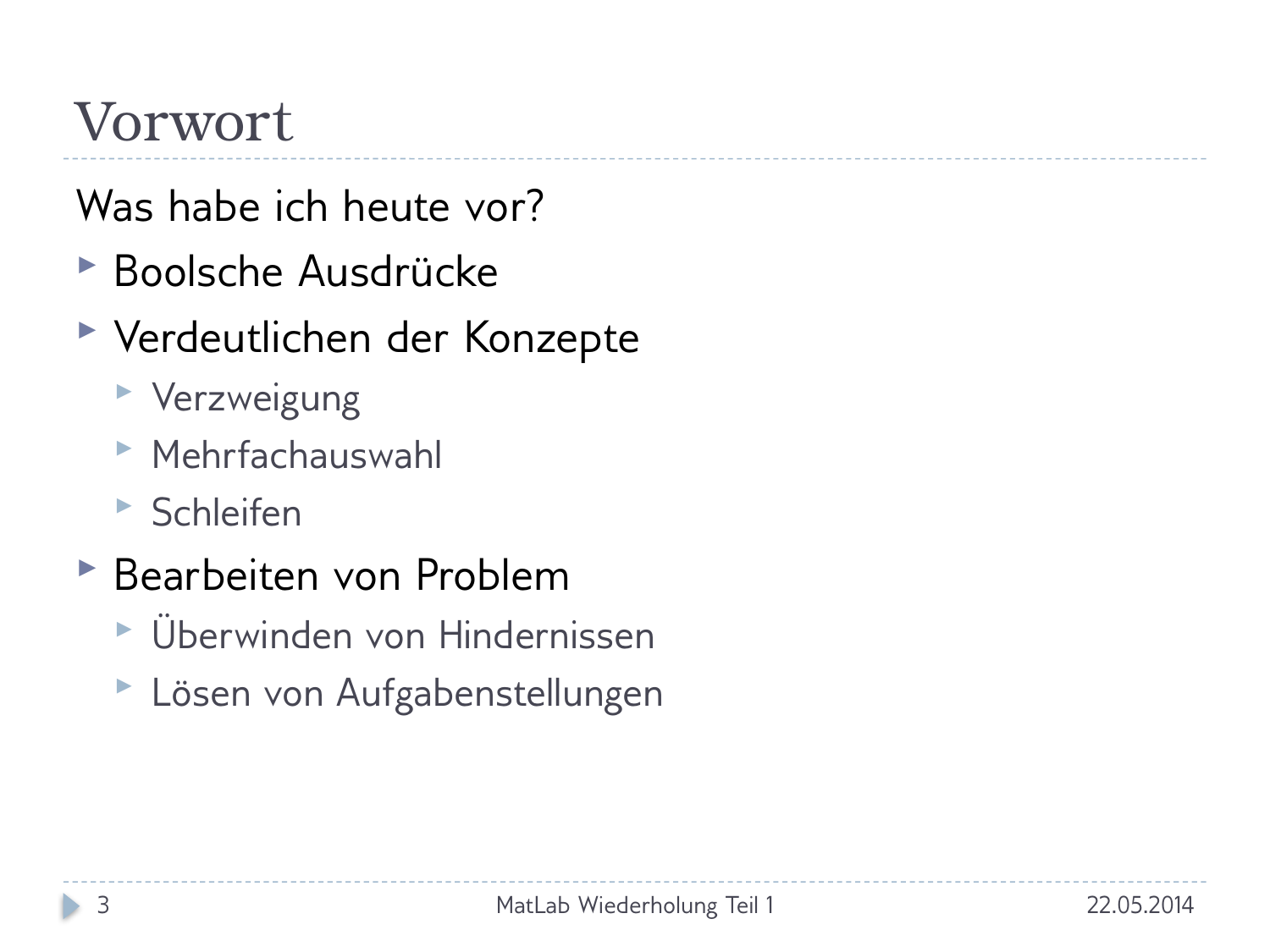

# Vorwort
Was habe ich heute vor?
Boolsche Ausdrücke
Verdeutlichen der Konzepte
Verzweigung
Mehrfachauswahl
Schleifen
Bearbeiten von Problem
Überwinden von Hindernissen
Lösen von Aufgabenstellungen
3
MatLab Wiederholung Teil 1
22.05.2014